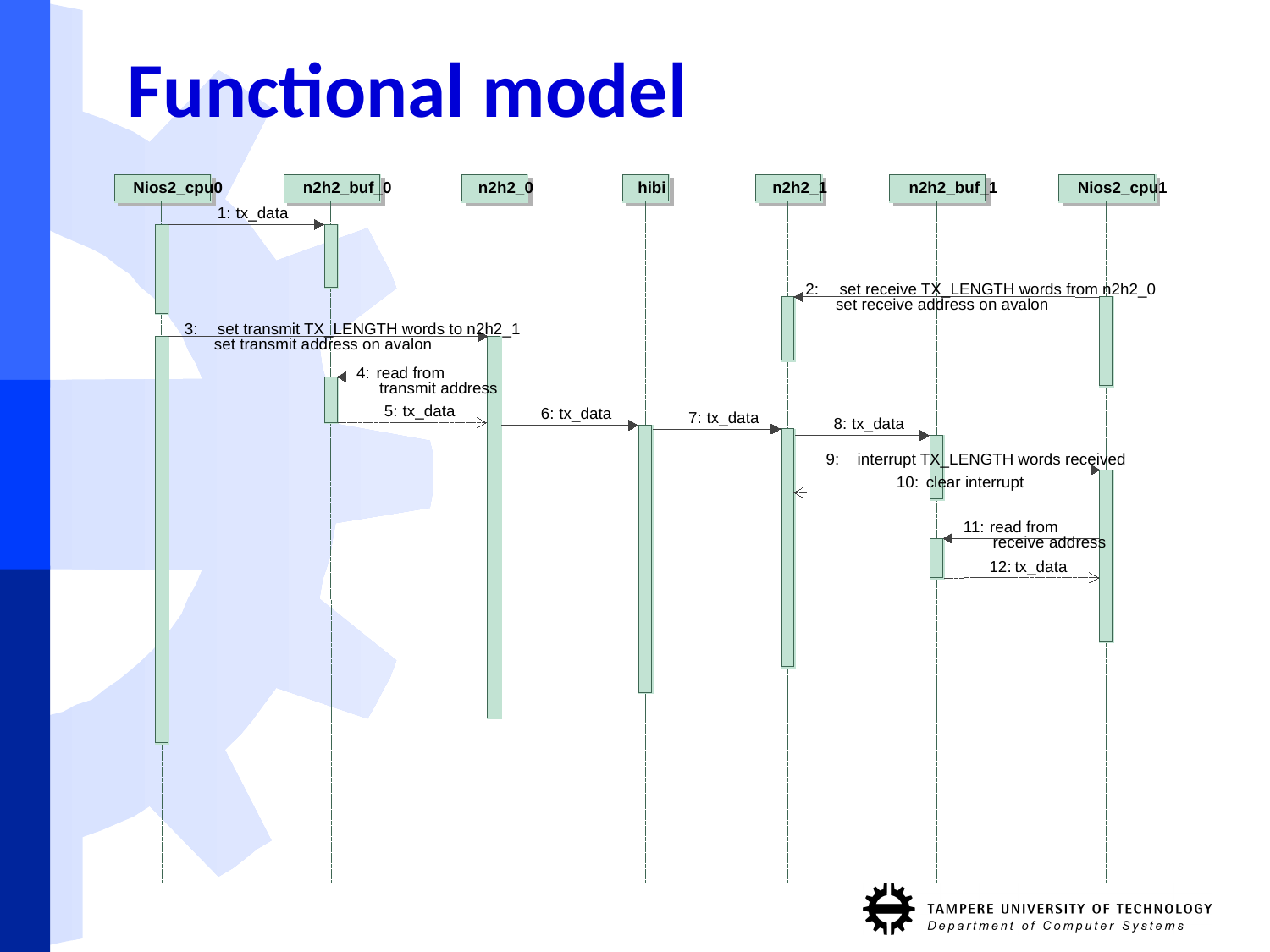

# Functional model

Nios2_cpu0
n2h2_buf_0
n2h2_0
hibi
n2h2_1
n2h2_buf_1
Nios2_cpu1

1:
tx_data

2:
set receive TX_LENGTH words from n2h2_0

set receive address on avalon

3:
set transmit TX_LENGTH words to n2h2_1

set transmit address on avalon

4:
read from

transmit address
5:
tx_data
6:
tx_data
7:
tx_data
8:
tx_data

9:
interrupt TX_LENGTH words received

10:
clear interrupt

11:
read from
receive address

12:
tx_data